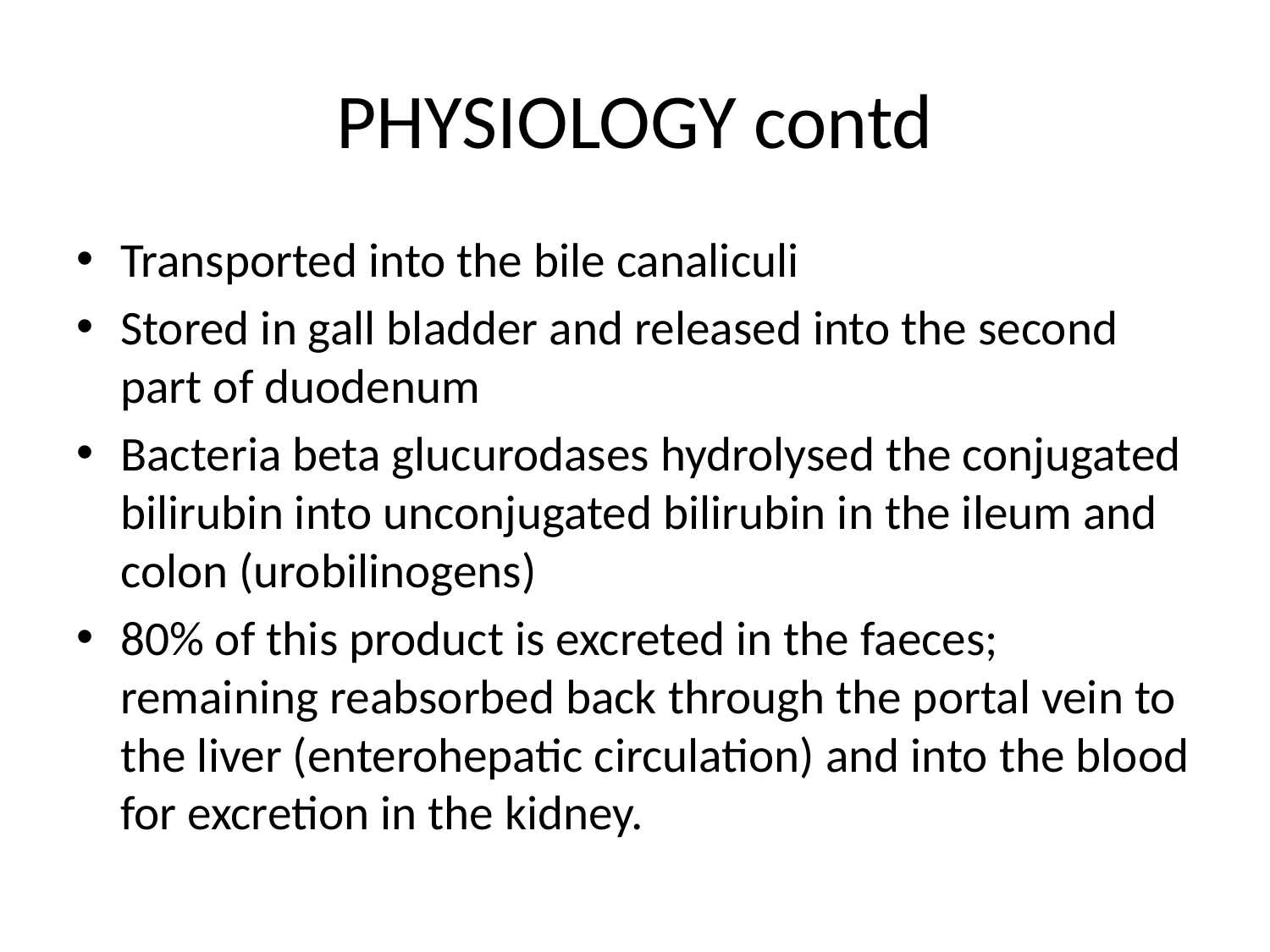

# PHYSIOLOGY contd
Transported into the bile canaliculi
Stored in gall bladder and released into the second part of duodenum
Bacteria beta glucurodases hydrolysed the conjugated bilirubin into unconjugated bilirubin in the ileum and colon (urobilinogens)
80% of this product is excreted in the faeces; remaining reabsorbed back through the portal vein to the liver (enterohepatic circulation) and into the blood for excretion in the kidney.